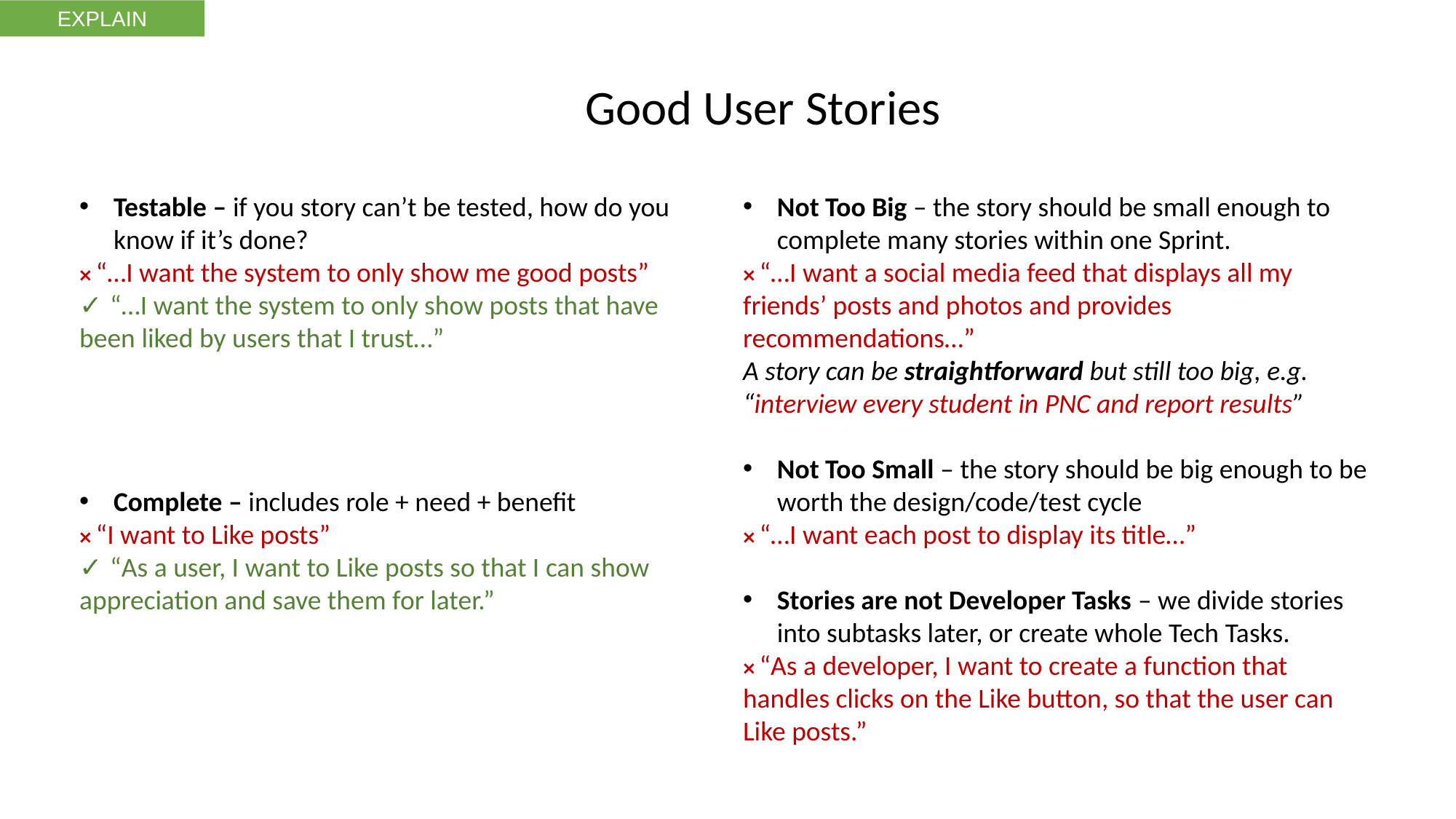

EXPLAIN
Good User Stories
Testable – if you story can’t be tested, how do you know if it’s done?
❌ “…I want the system to only show me good posts”
✓ “…I want the system to only show posts that have been liked by users that I trust…”

Complete – includes role + need + benefit
❌ “I want to Like posts”
✓ “As a user, I want to Like posts so that I can show appreciation and save them for later.”

Not Too Big – the story should be small enough to complete many stories within one Sprint.
❌ “…I want a social media feed that displays all my friends’ posts and photos and provides recommendations…”
A story can be straightforward but still too big, e.g. “interview every student in PNC and report results”

Not Too Small – the story should be big enough to be worth the design/code/test cycle
❌ “…I want each post to display its title…”

Stories are not Developer Tasks – we divide stories into subtasks later, or create whole Tech Tasks.
❌ “As a developer, I want to create a function that handles clicks on the Like button, so that the user can Like posts.”